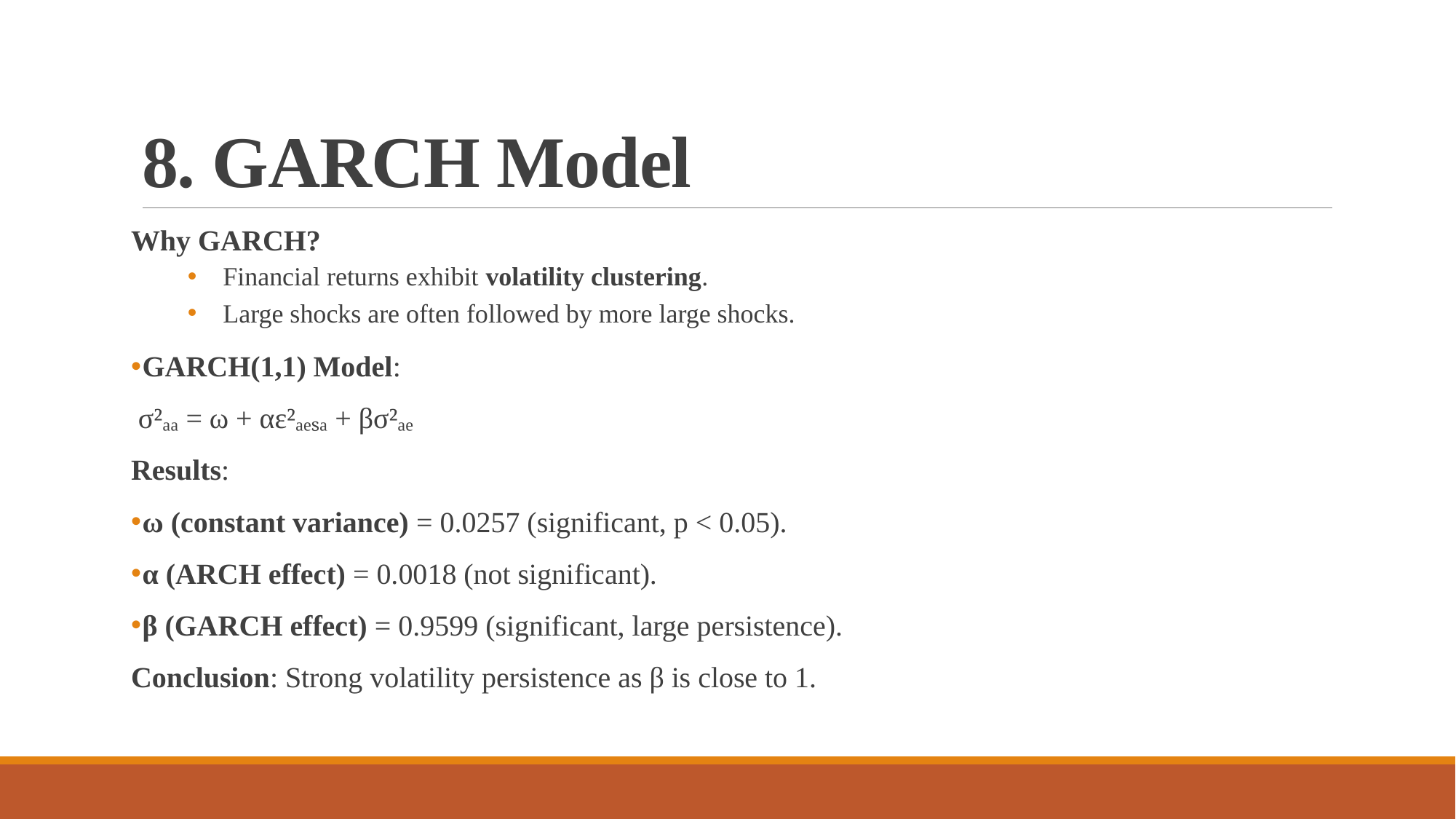

# 8. GARCH Model
Why GARCH?
Financial returns exhibit volatility clustering.
Large shocks are often followed by more large shocks.
GARCH(1,1) Model:
 σ²ₐₐ = ω + αε²ₐₑₛₐ + βσ²ₐₑ
Results:
ω (constant variance) = 0.0257 (significant, p < 0.05).
α (ARCH effect) = 0.0018 (not significant).
β (GARCH effect) = 0.9599 (significant, large persistence).
Conclusion: Strong volatility persistence as β is close to 1.